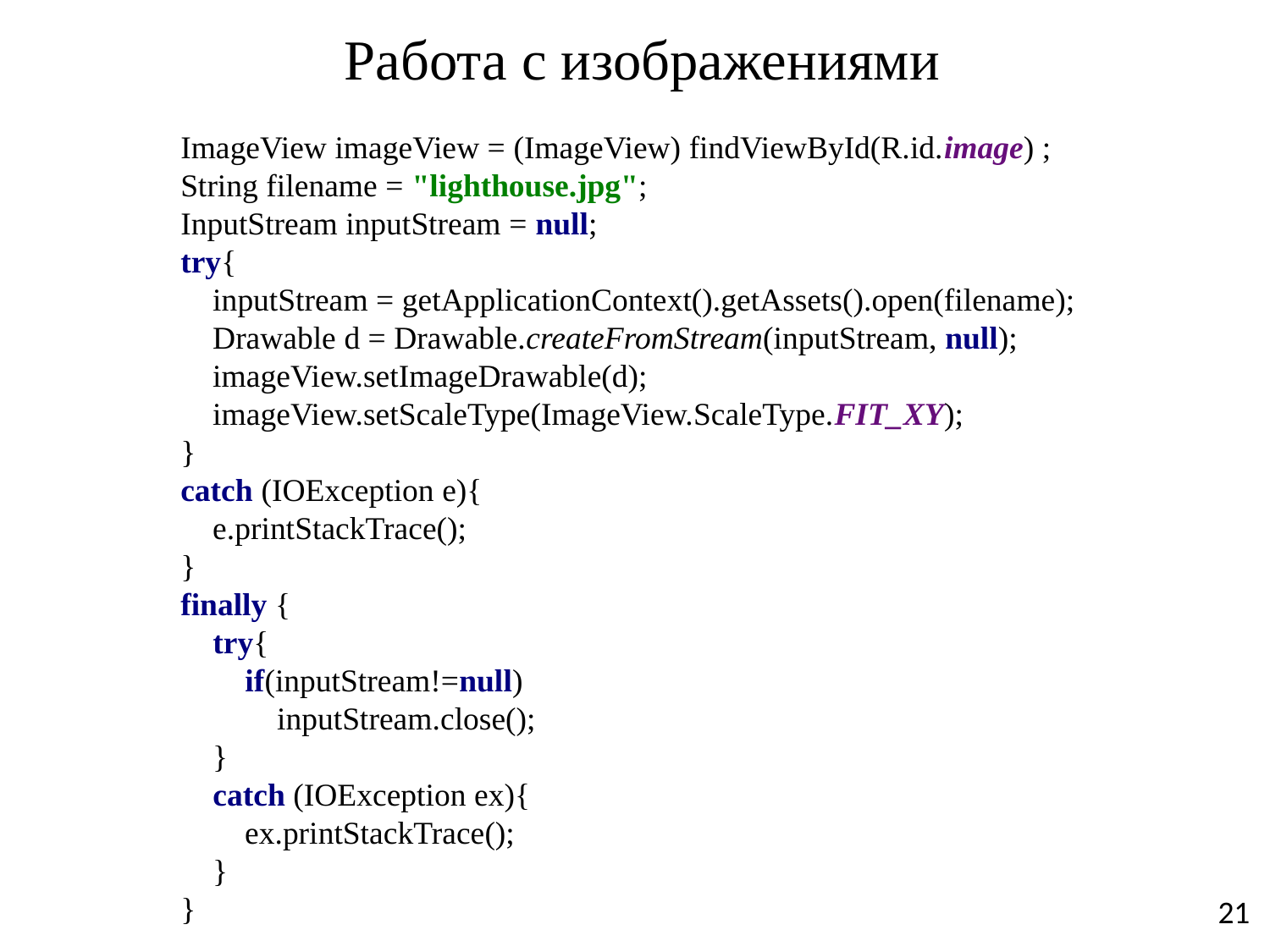

# Работа с изображениями
ImageView imageView = (ImageView) findViewById(R.id.image) ;
String filename = "lighthouse.jpg";
InputStream inputStream = null;
try{
    inputStream = getApplicationContext().getAssets().open(filename);
    Drawable d = Drawable.createFromStream(inputStream, null);
    imageView.setImageDrawable(d);
    imageView.setScaleType(ImageView.ScaleType.FIT_XY);
}
catch (IOException e){
    e.printStackTrace();
}
finally {
    try{
        if(inputStream!=null)
            inputStream.close();
    }
    catch (IOException ex){
        ex.printStackTrace();
    }
}
21